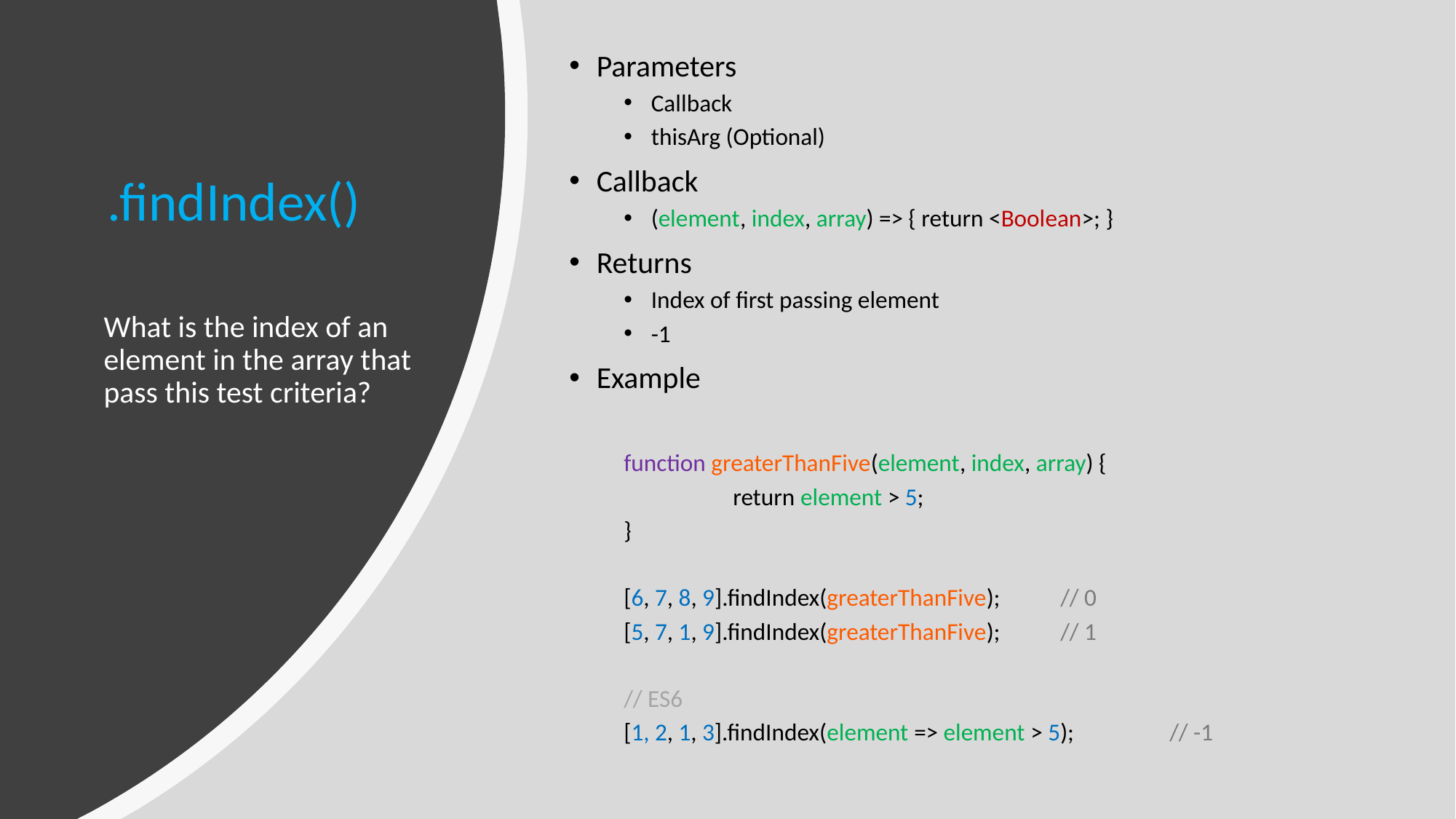

Parameters
Callback
thisArg (Optional)
Callback
(element, index, array) => { return <Boolean>; }
Returns
Index of first passing element
-1
Example

function greaterThanFive(element, index, array) {
	return element > 5;
}

[6, 7, 8, 9].findIndex(greaterThanFive);	// 0
[5, 7, 1, 9].findIndex(greaterThanFive);	// 1

// ES6
[1, 2, 1, 3].findIndex(element => element > 5);	// -1

# .findIndex()
What is the index of an element in the array that pass this test criteria?